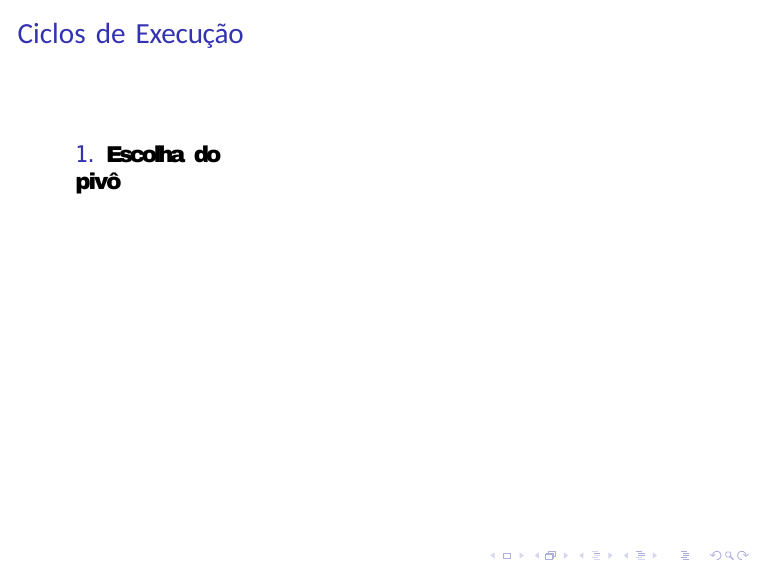

Ciclos de Execução
1. Escolha do pivô